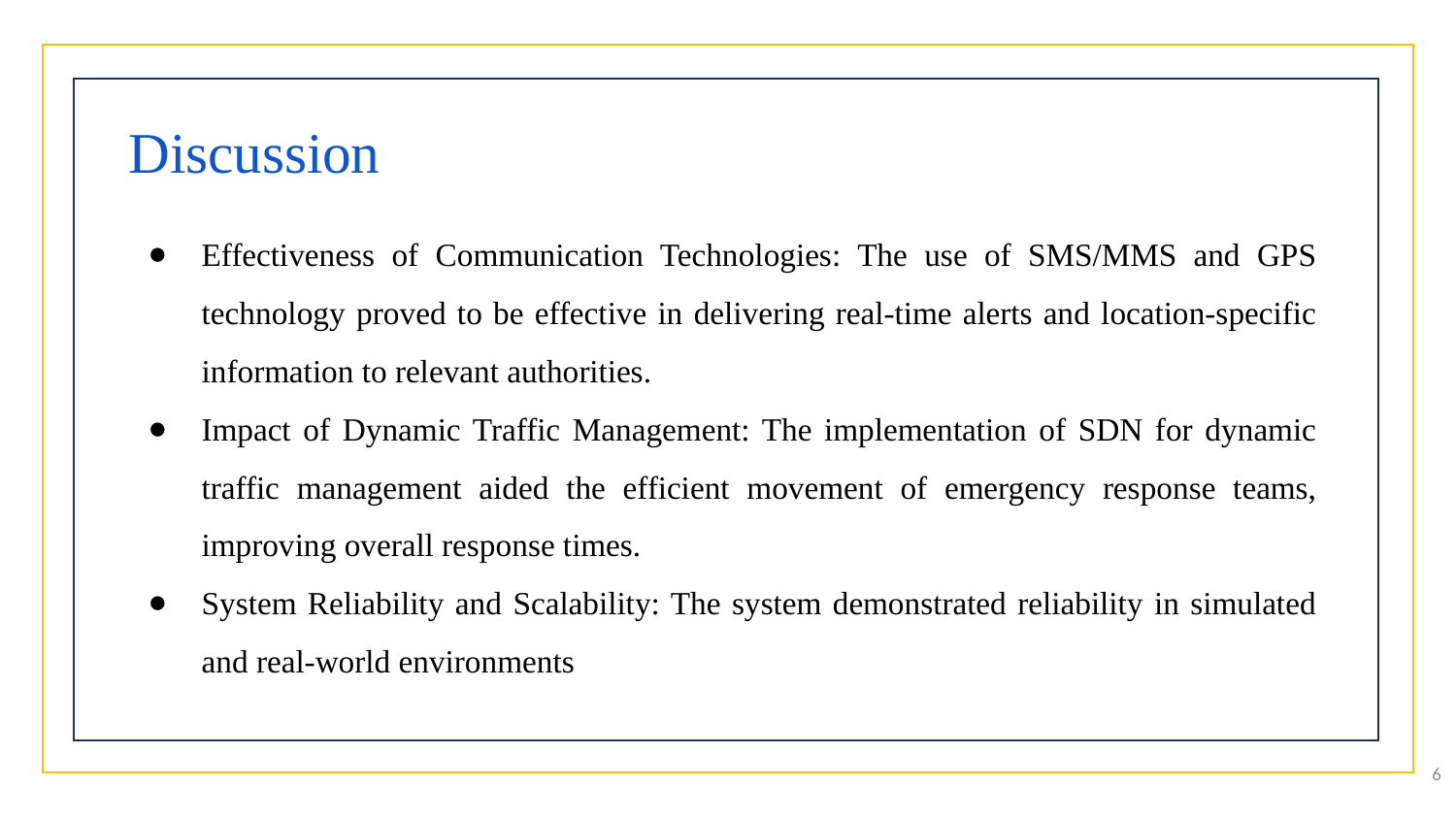

Discussion
Effectiveness of Communication Technologies: The use of SMS/MMS and GPS technology proved to be effective in delivering real-time alerts and location-specific information to relevant authorities.
Impact of Dynamic Traffic Management: The implementation of SDN for dynamic traffic management aided the efficient movement of emergency response teams, improving overall response times.
System Reliability and Scalability: The system demonstrated reliability in simulated and real-world environments
6